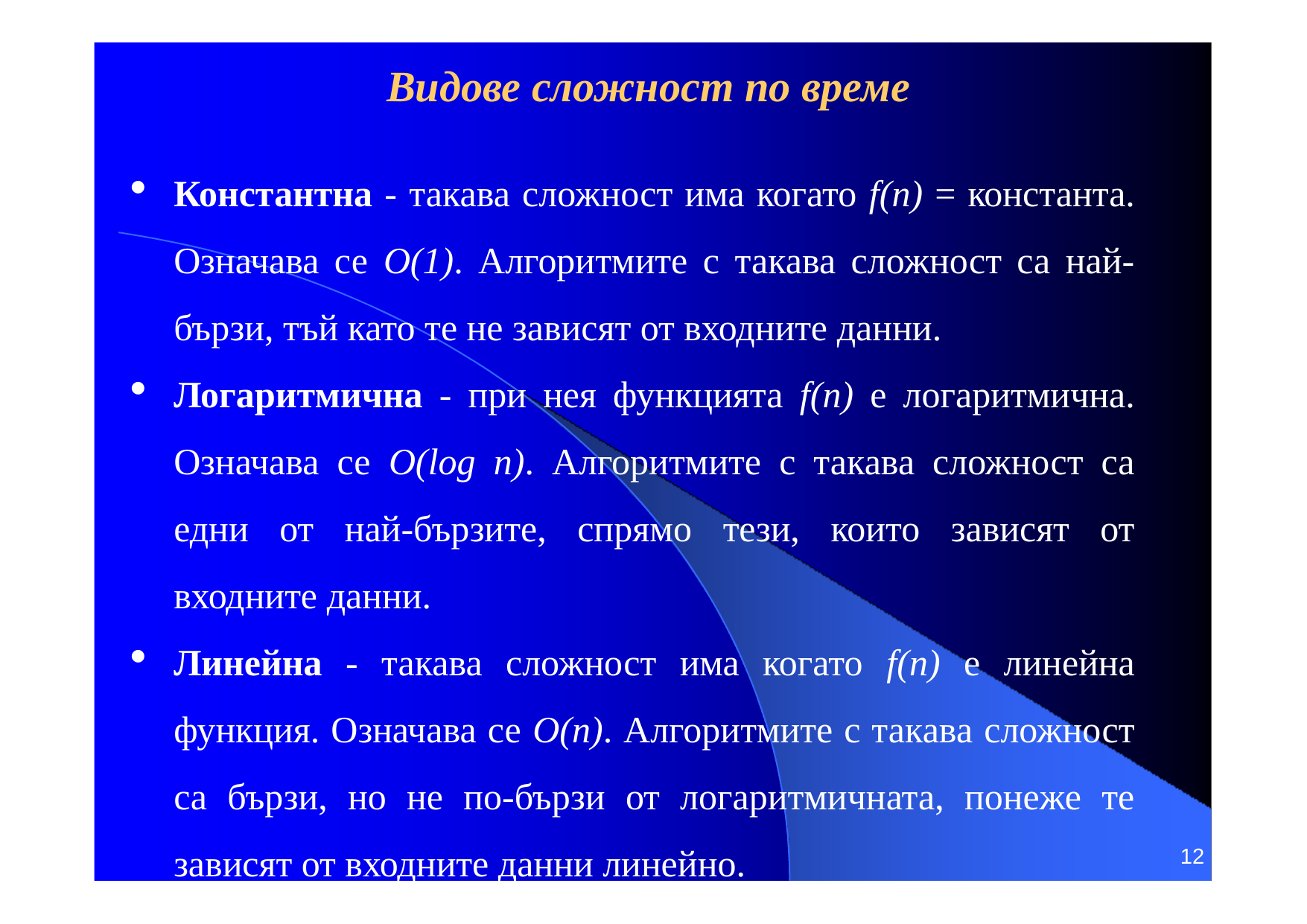

# Видове сложност по време
Константна - такава сложност има когато f(n) = константа. Означава се О(1). Алгоритмите с такава сложност са най-бързи, тъй като те не зависят от входните данни.
Логаритмична - при нея функцията f(n) е логаритмична. Означава се О(log n). Алгоритмите с такава сложност са едни от най-бързите, спрямо тези, които зависят от входните данни.
Линейна - такава сложност има когато f(n) е линейна функция. Означава се О(n). Алгоритмите с такава сложност са бързи, но не по-бързи от логаритмичната, понеже те зависят от входните данни линейно.
12